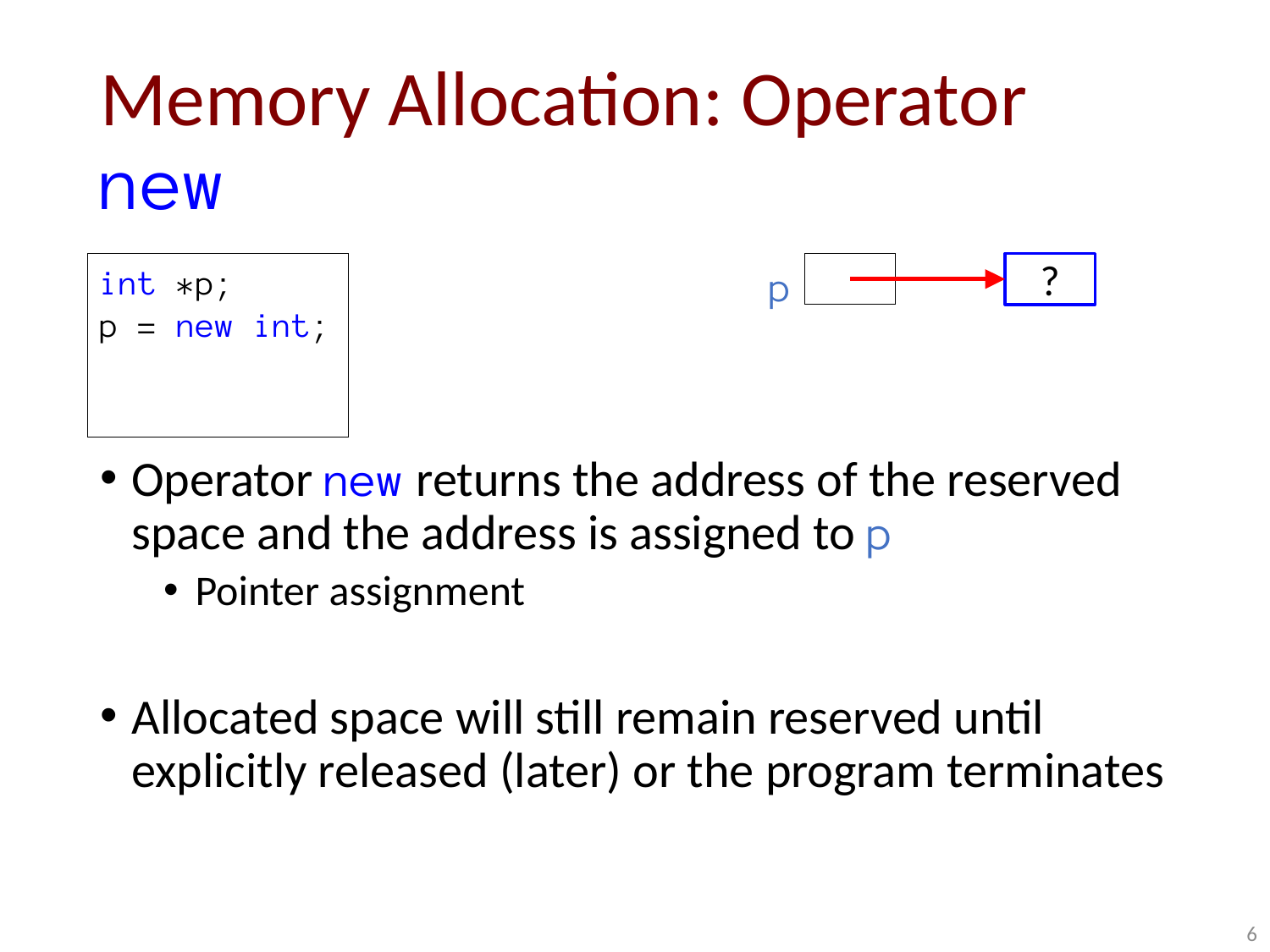

# Memory Allocation: Operator new
int *p;
p = new int;
int *p;
p = new int;
p

?
?
Operator new returns the address of the reserved space and the address is assigned to p
Pointer assignment

Allocated space will still remain reserved until explicitly released (later) or the program terminates
6